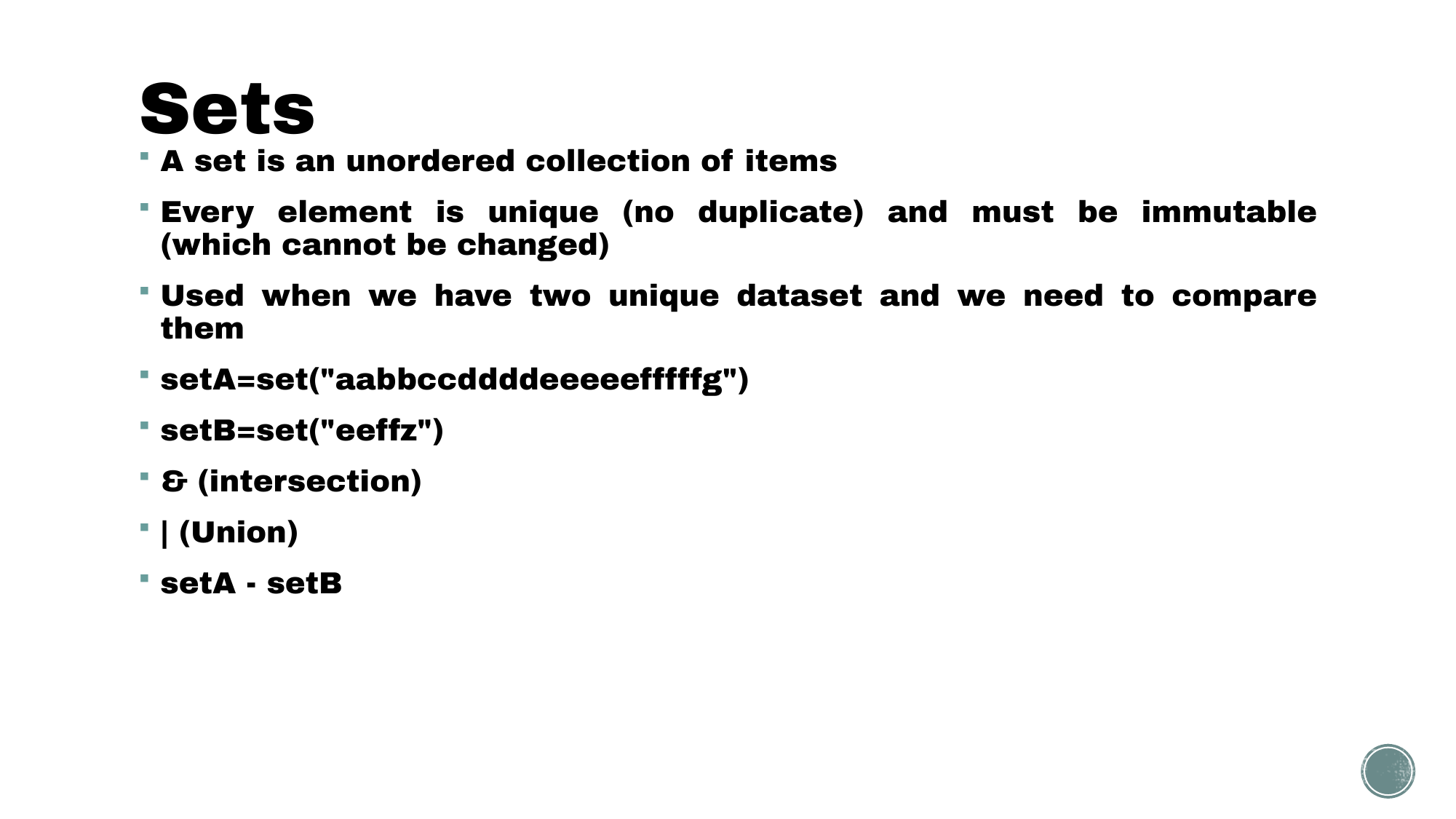

# Sets
A set is an unordered collection of items
Every element is unique (no duplicate) and must be immutable (which cannot be changed)
Used when we have two unique dataset and we need to compare them
setA=set("aabbccddddeeeeefffffg")
setB=set("eeffz")
& (intersection)
| (Union)
setA - setB